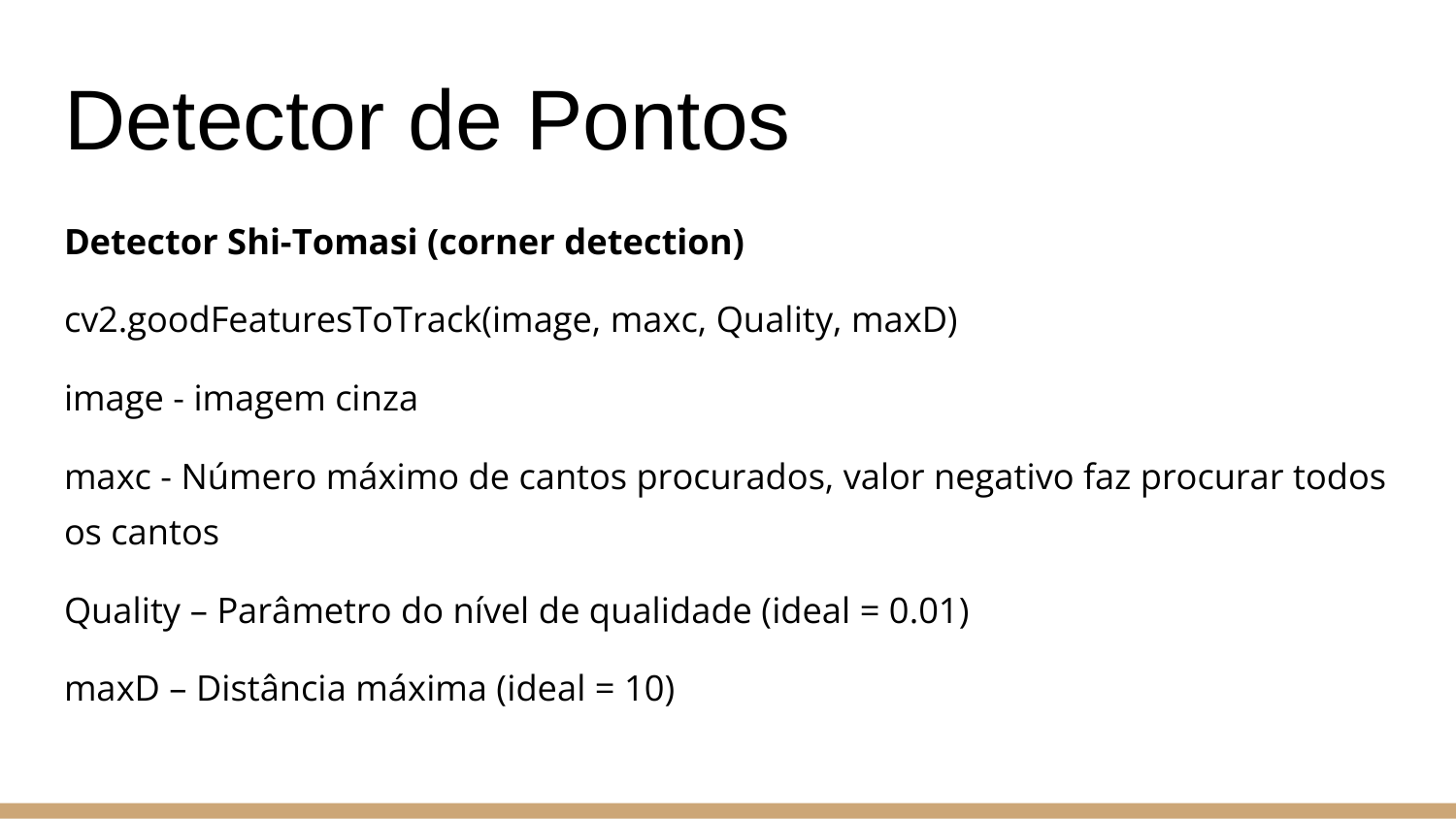

# Detector de Pontos
Detector Shi-Tomasi (corner detection)
cv2.goodFeaturesToTrack(image, maxc, Quality, maxD)
image - imagem cinza
maxc - Número máximo de cantos procurados, valor negativo faz procurar todos os cantos
Quality – Parâmetro do nível de qualidade (ideal = 0.01)
maxD – Distância máxima (ideal = 10)